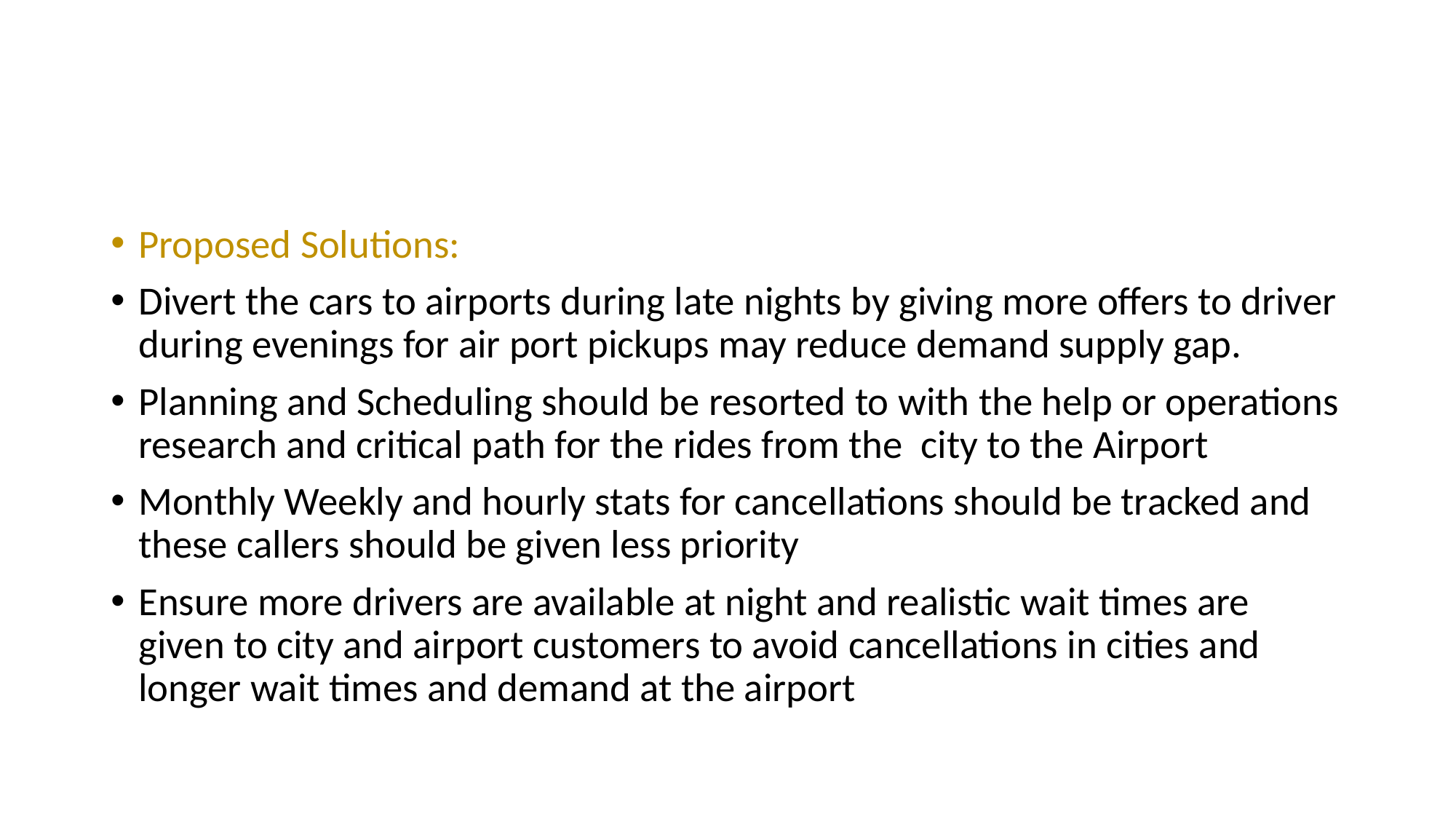

#
Proposed Solutions:
Divert the cars to airports during late nights by giving more offers to driver during evenings for air port pickups may reduce demand supply gap.
Planning and Scheduling should be resorted to with the help or operations research and critical path for the rides from the  city to the Airport
Monthly Weekly and hourly stats for cancellations should be tracked and these callers should be given less priority
Ensure more drivers are available at night and realistic wait times are given to city and airport customers to avoid cancellations in cities and longer wait times and demand at the airport